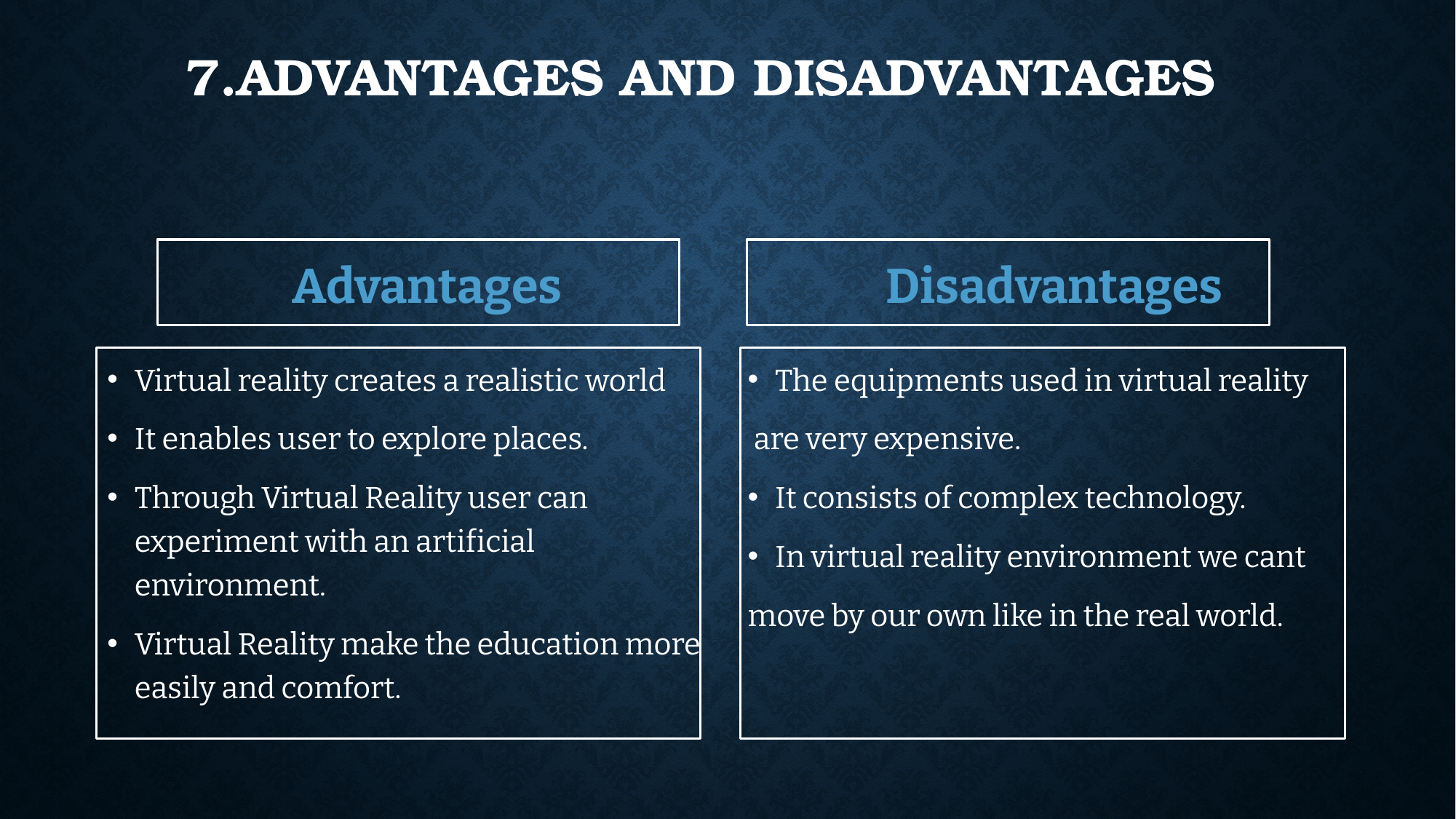

# 7.Advantages and Disadvantages

Advantages
Disadvantages

The equipments used in virtual reality
 are very expensive.
It consists of complex technology.
In virtual reality environment we cant
move by our own like in the real world.
Virtual reality creates a realistic world
It enables user to explore places.
Through Virtual Reality user can experiment with an artificial environment.
Virtual Reality make the education more easily and comfort.